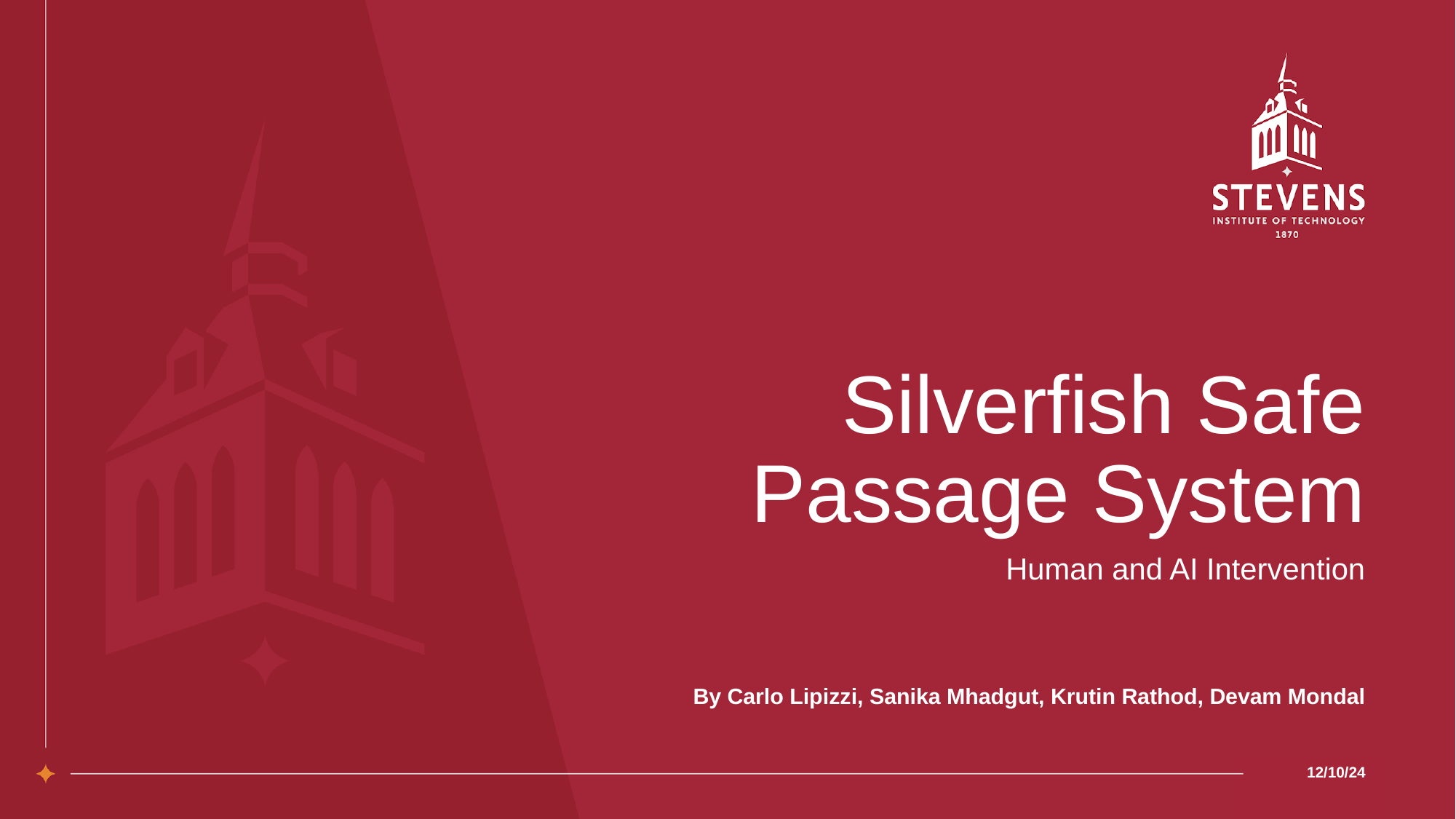

# Silverfish Safe Passage System
Human and AI Intervention

By Carlo Lipizzi, Sanika Mhadgut, Krutin Rathod, Devam Mondal
12/10/24